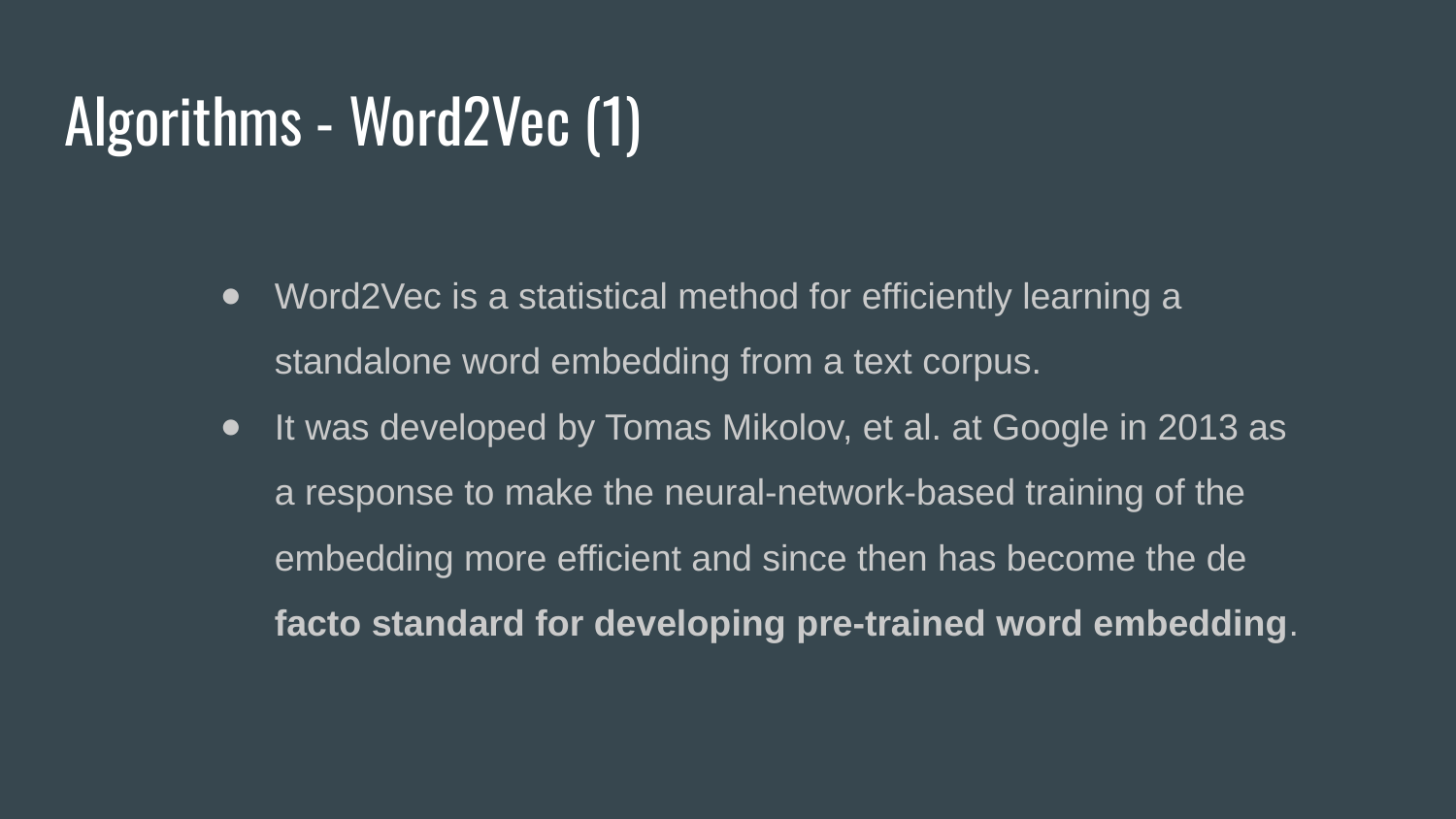

# Algorithms - Word2Vec (1)

Word2Vec is a statistical method for efficiently learning a standalone word embedding from a text corpus.
It was developed by Tomas Mikolov, et al. at Google in 2013 as a response to make the neural-network-based training of the embedding more efficient and since then has become the de facto standard for developing pre-trained word embedding.